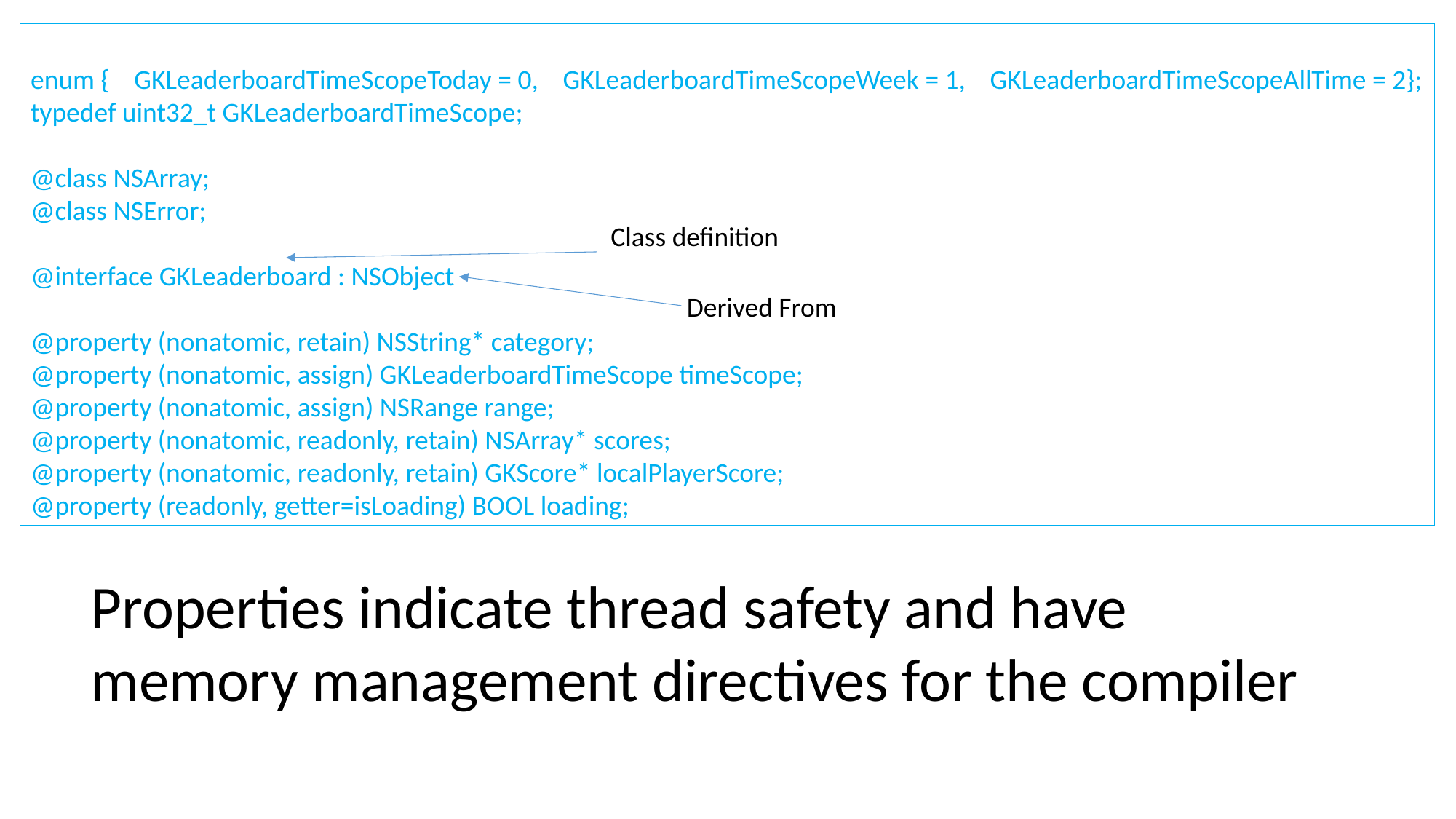

enum {    GKLeaderboardTimeScopeToday = 0,    GKLeaderboardTimeScopeWeek = 1,    GKLeaderboardTimeScopeAllTime = 2};
typedef uint32_t GKLeaderboardTimeScope;

@class NSArray;
@class NSError;

@interface GKLeaderboard : NSObject

@property (nonatomic, retain) NSString* category;
@property (nonatomic, assign) GKLeaderboardTimeScope timeScope;
@property (nonatomic, assign) NSRange range;
@property (nonatomic, readonly, retain) NSArray* scores;
@property (nonatomic, readonly, retain) GKScore* localPlayerScore;
@property (readonly, getter=isLoading) BOOL loading;
Class definition
Derived From
Properties indicate thread safety and have
memory management directives for the compiler